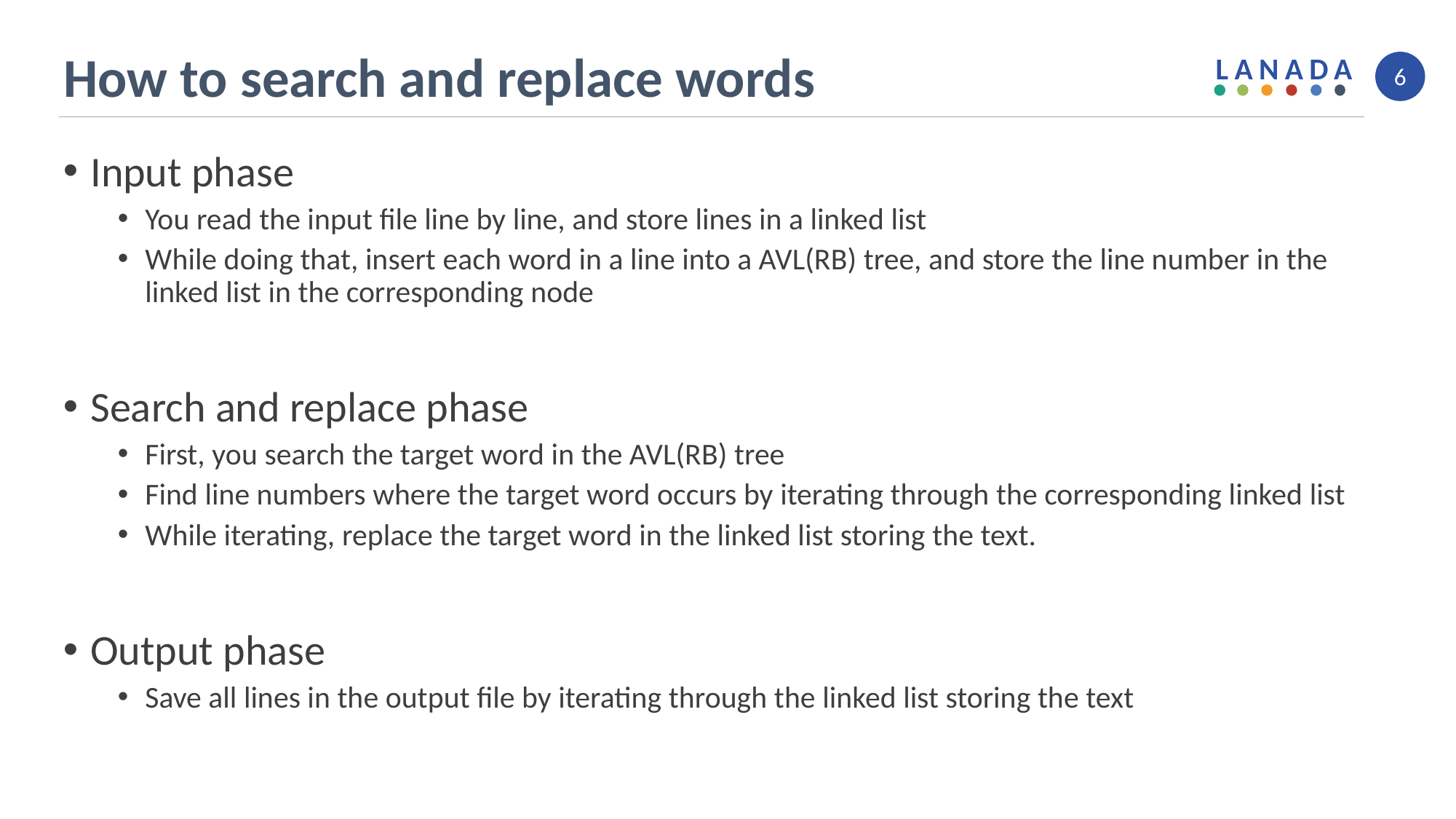

# How to search and replace words
6
Input phase
You read the input file line by line, and store lines in a linked list
While doing that, insert each word in a line into a AVL(RB) tree, and store the line number in the linked list in the corresponding node

Search and replace phase
First, you search the target word in the AVL(RB) tree
Find line numbers where the target word occurs by iterating through the corresponding linked list
While iterating, replace the target word in the linked list storing the text.

Output phase
Save all lines in the output file by iterating through the linked list storing the text